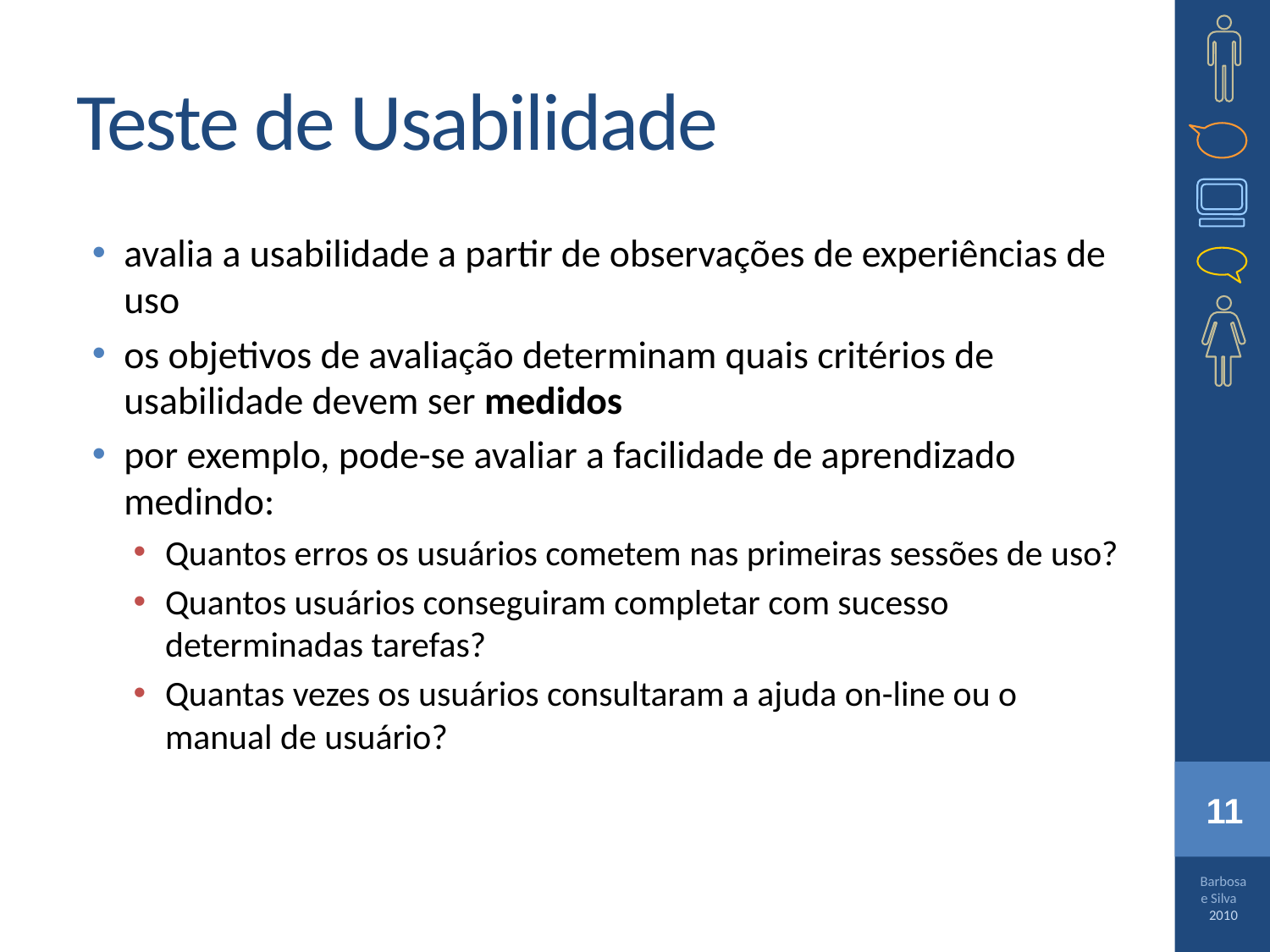

# Teste de Usabilidade
avalia a usabilidade a partir de observações de experiências de uso
os objetivos de avaliação determinam quais critérios de usabilidade devem ser medidos
por exemplo, pode-se avaliar a facilidade de aprendizado medindo:
Quantos erros os usuários cometem nas primeiras sessões de uso?
Quantos usuários conseguiram completar com sucesso determinadas tarefas?
Quantas vezes os usuários consultaram a ajuda on-line ou o manual de usuário?